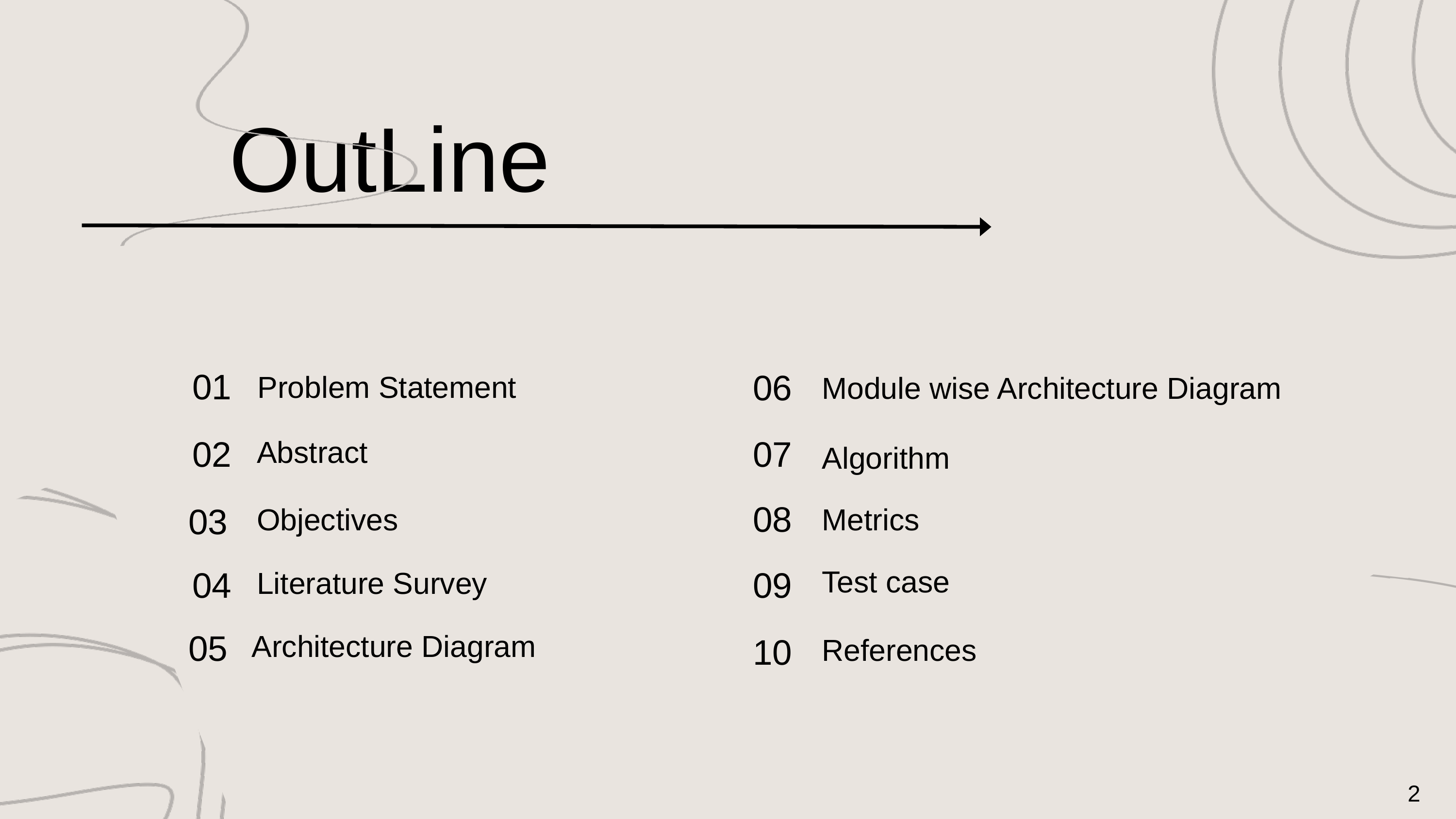

OutLine

Problem Statement
01
06
Module wise Architecture Diagram
Abstract
02
07
Algorithm

08
03
Objectives
Metrics

Test case
04
Literature Survey
09
05
Architecture Diagram
10
References
2